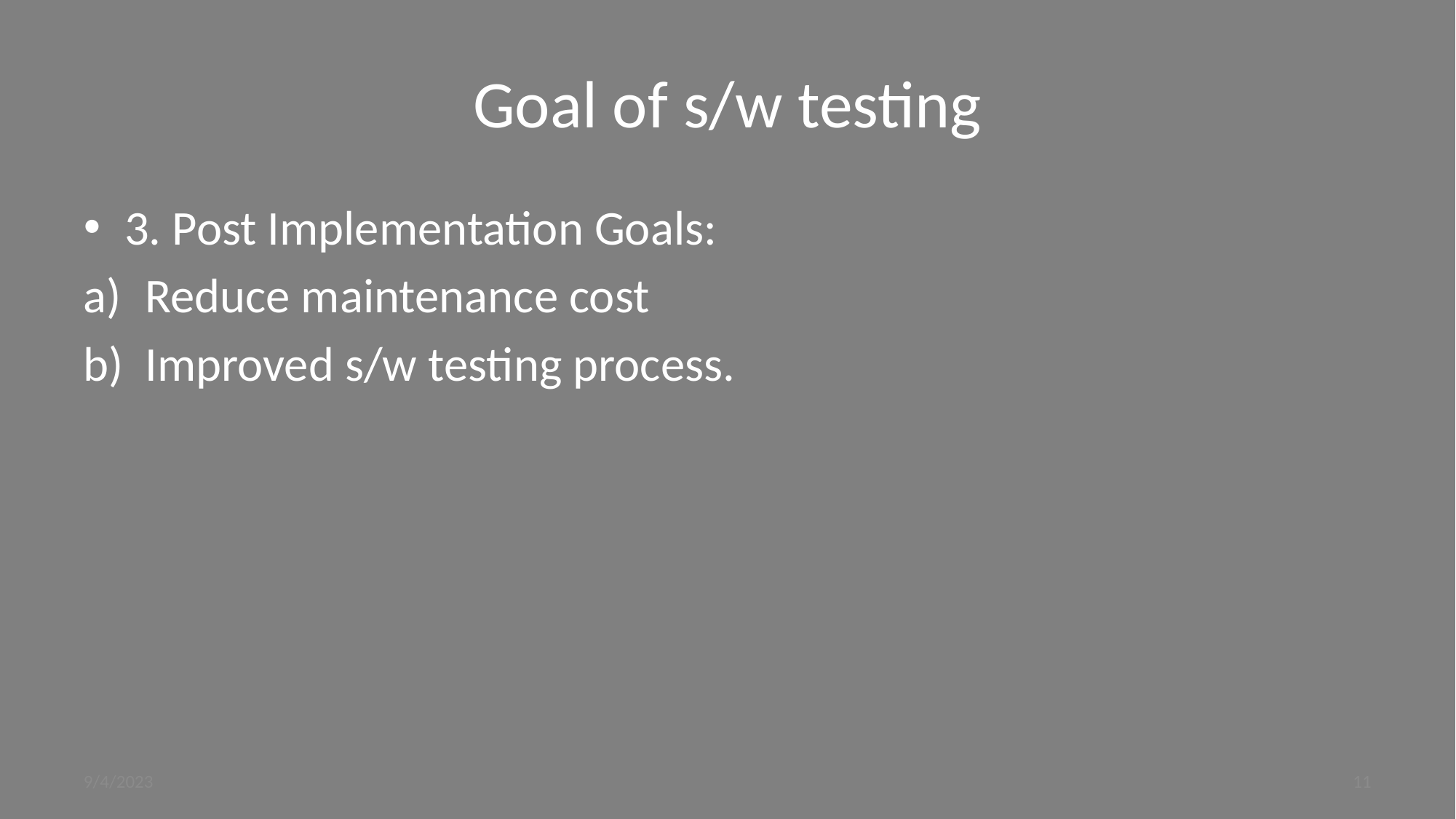

# Goal of s/w testing
3. Post Implementation Goals:
Reduce maintenance cost
Improved s/w testing process.
9/4/2023

11